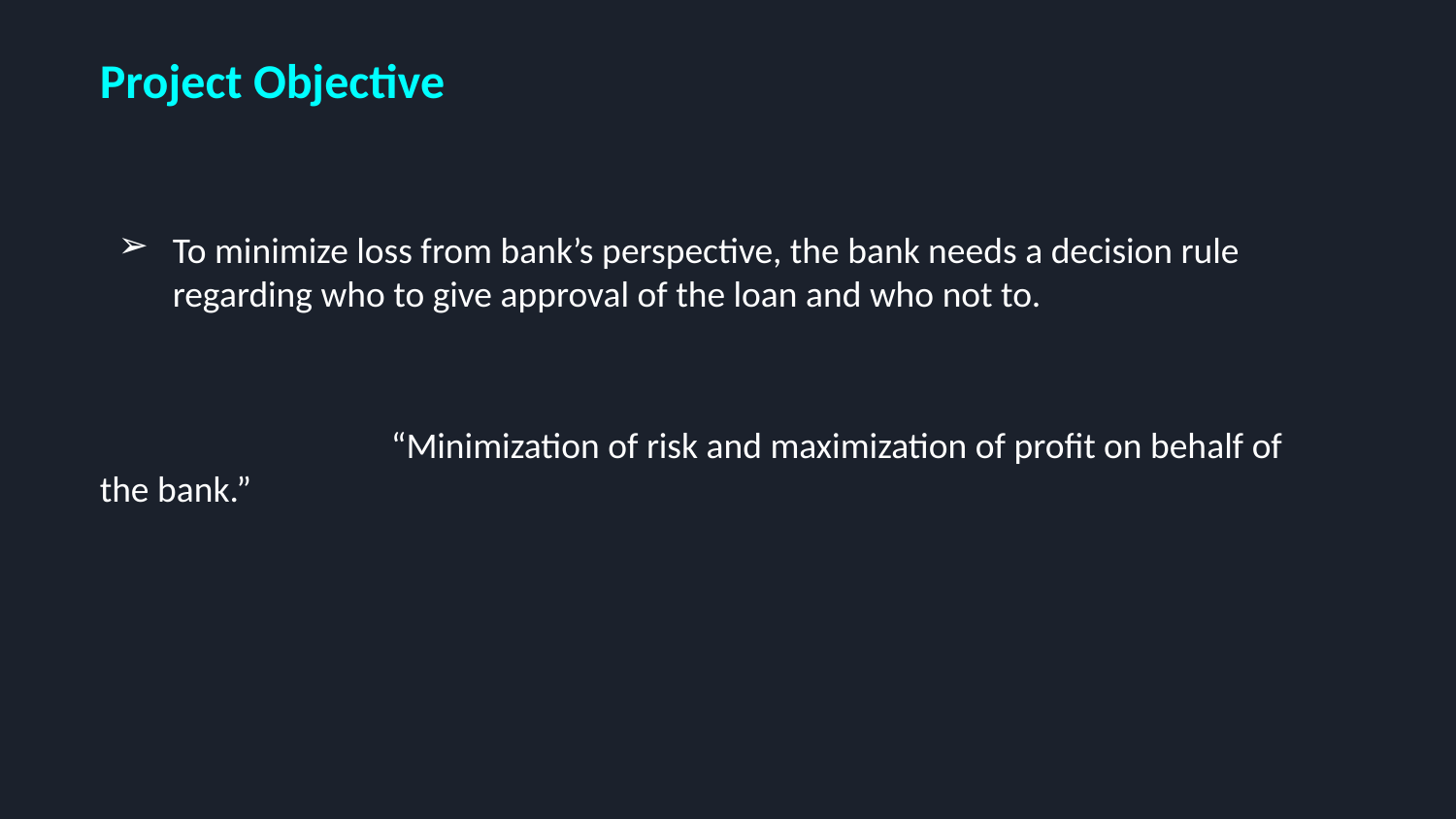

Project Objective
To minimize loss from bank’s perspective, the bank needs a decision rule regarding who to give approval of the loan and who not to.

		“Minimization of risk and maximization of profit on behalf of the bank.”